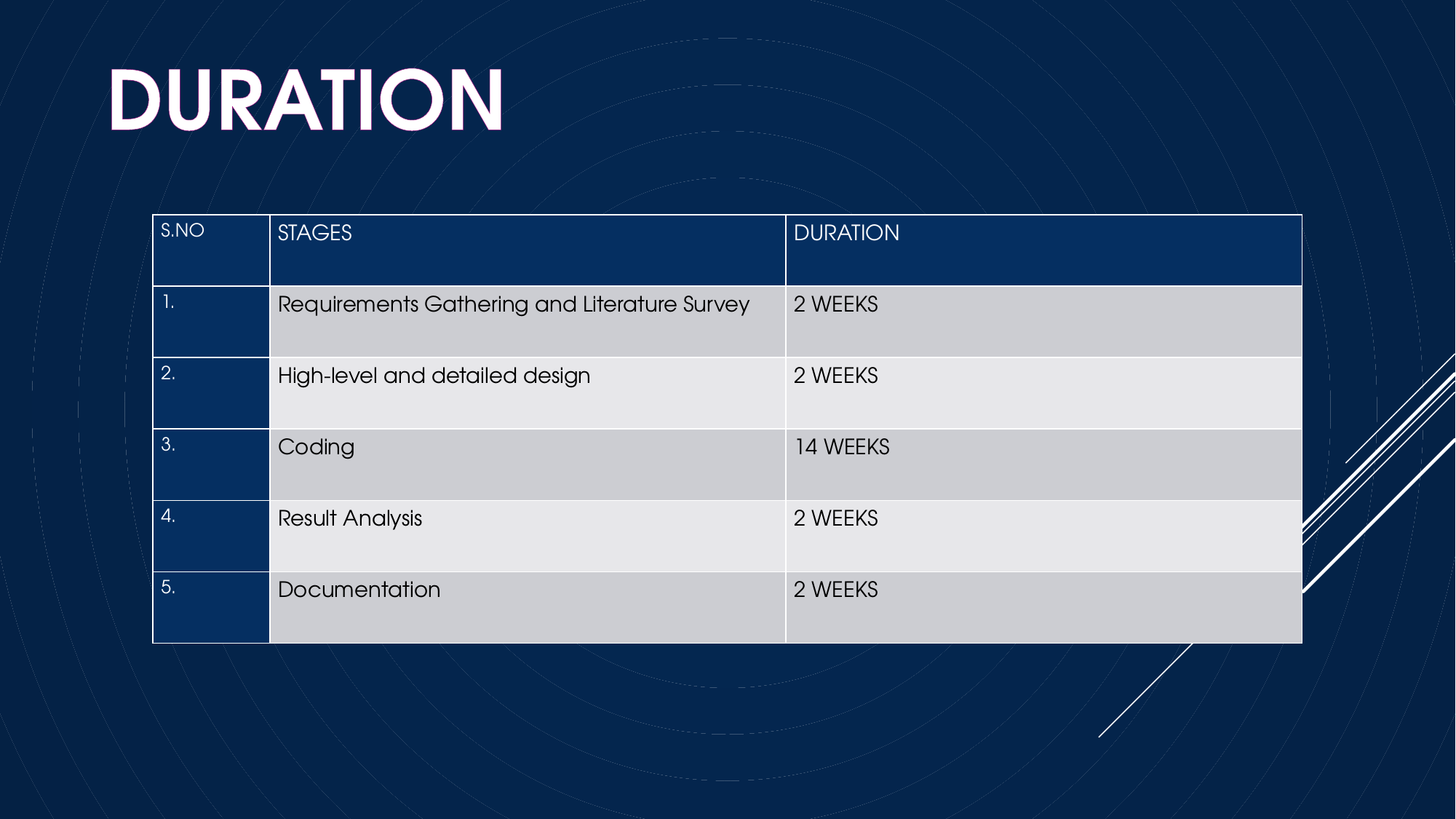

DURATION
| S.NO | STAGES | DURATION |
| --- | --- | --- |
| 1. | Requirements Gathering and Literature Survey | 2 WEEKS |
| 2. | High-level and detailed design | 2 WEEKS |
| 3. | Coding | 14 WEEKS |
| 4. | Result Analysis | 2 WEEKS |
| 5. | Documentation | 2 WEEKS |